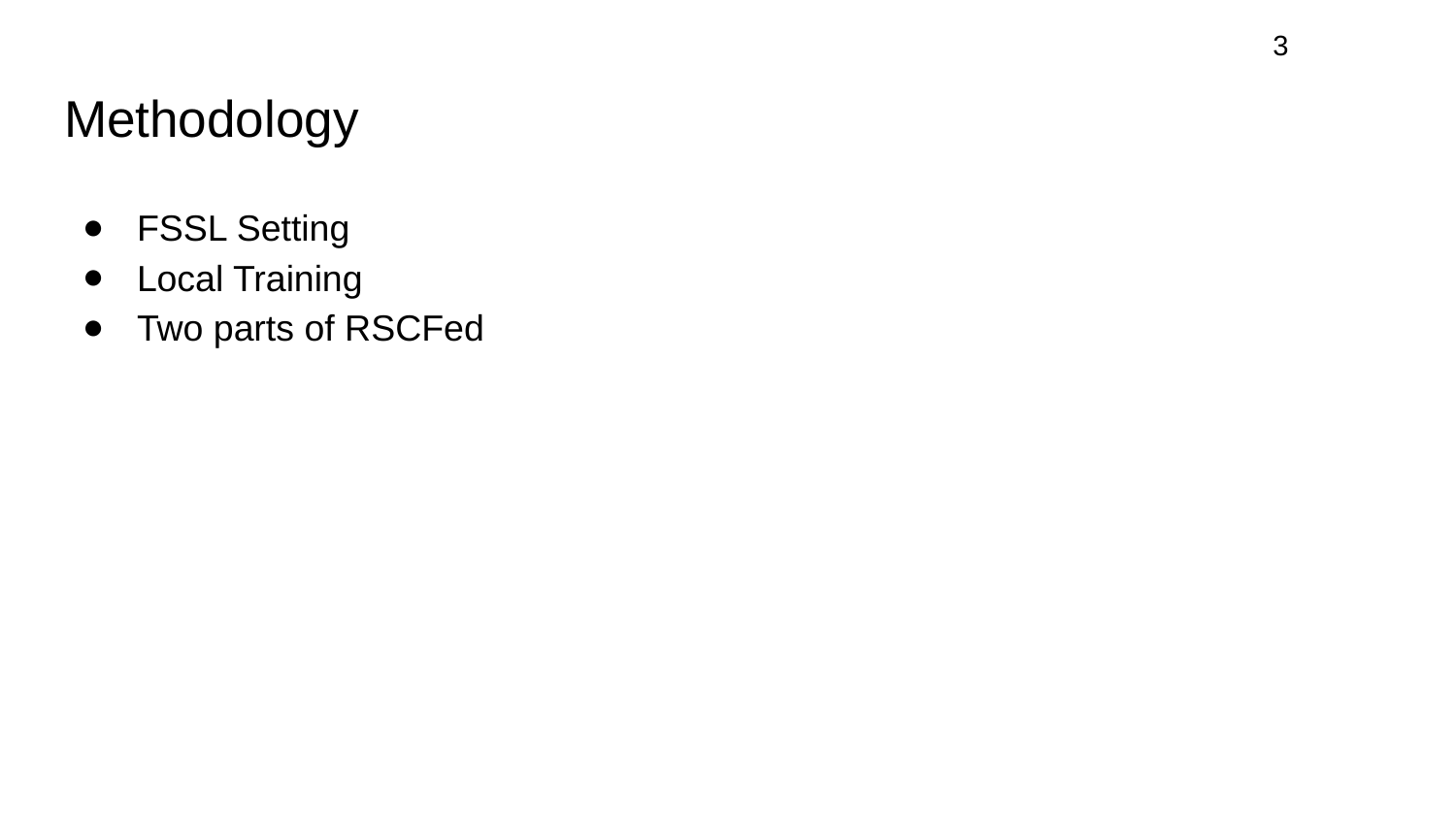

3
# Methodology
FSSL Setting
Local Training
Two parts of RSCFed